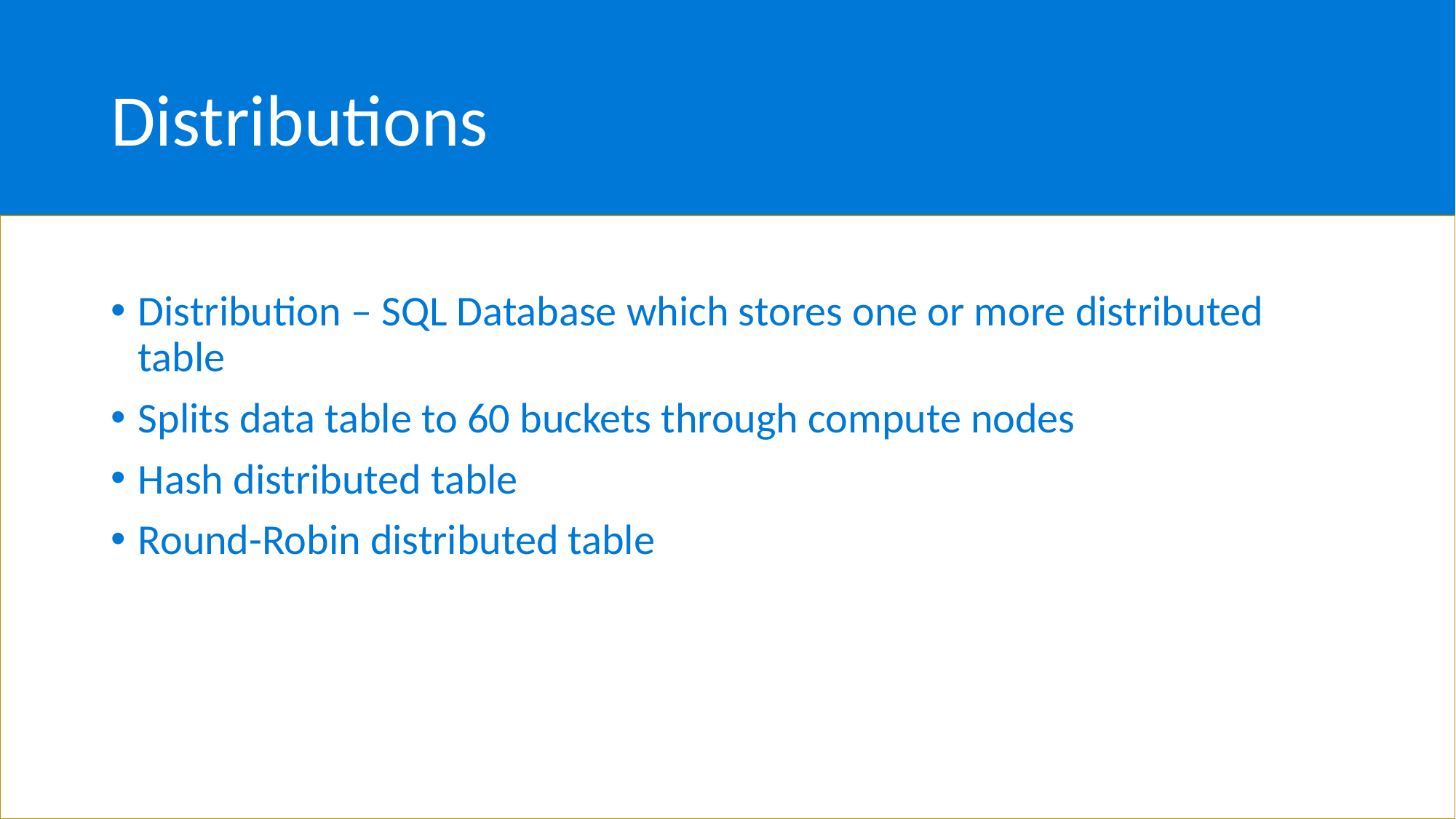

# Distributions

Distribution – SQL Database which stores one or more distributed table
Splits data table to 60 buckets through compute nodes
Hash distributed table
Round-Robin distributed table